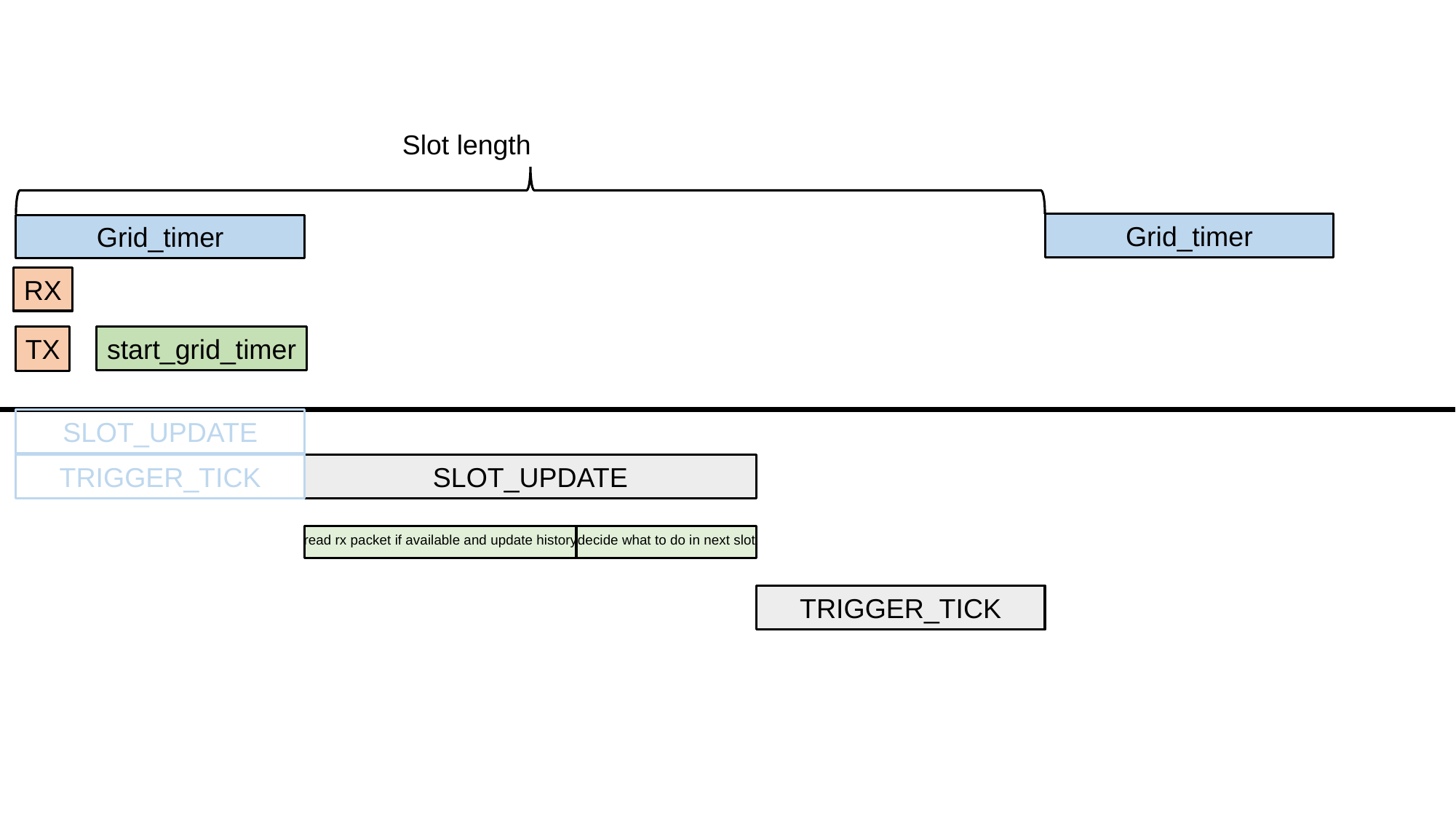

Slot length
Grid_timer
Grid_timer
RX
TX
start_grid_timer
SLOT_UPDATE
TRIGGER_TICK
SLOT_UPDATE
decide what to do in next slot
read rx packet if available and update history
TRIGGER_TICK